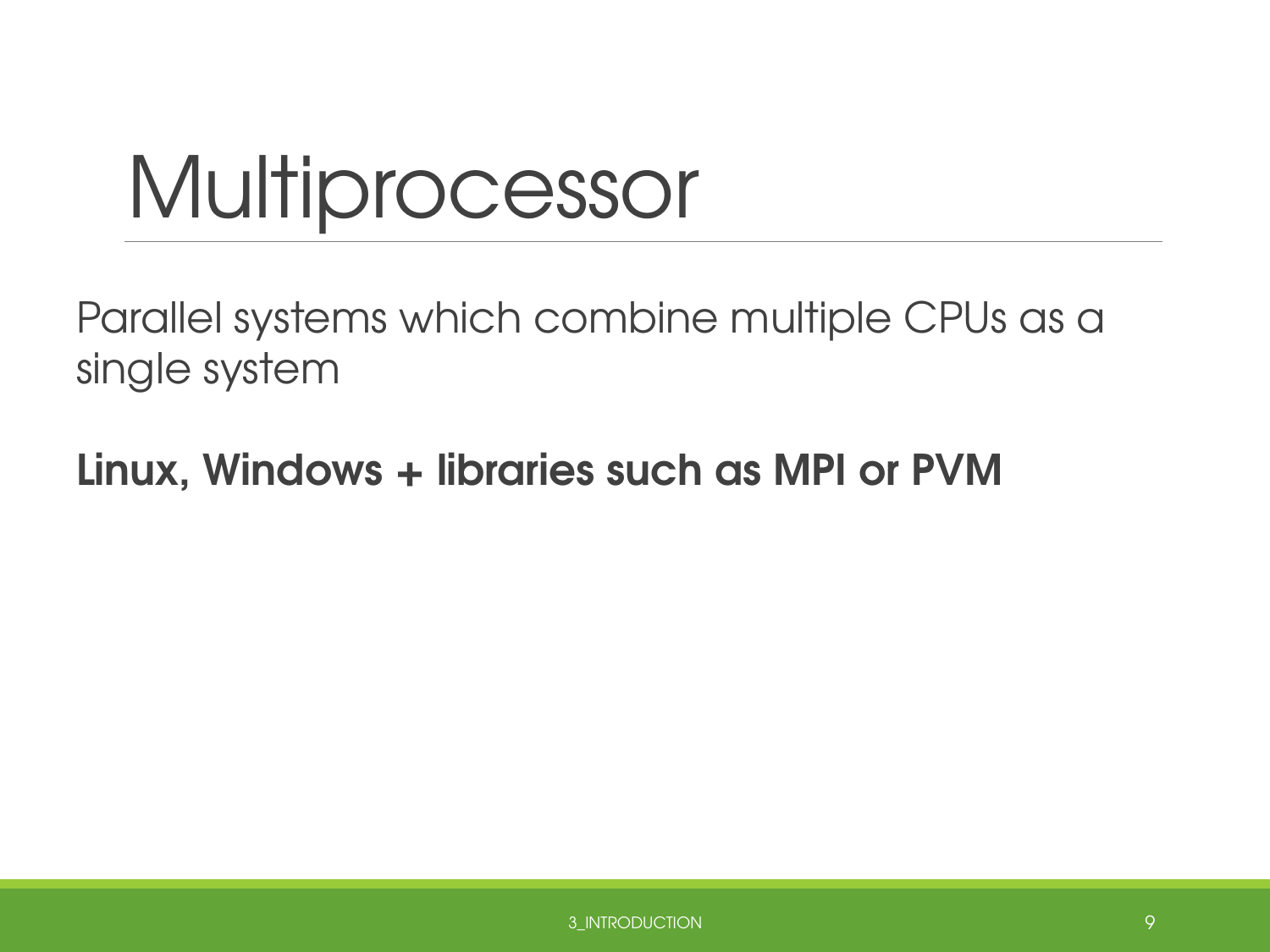

# Multiprocessor

Parallel systems which combine multiple CPUs as a single system

Linux, Windows + libraries such as MPI or PVM
3_Introduction
9